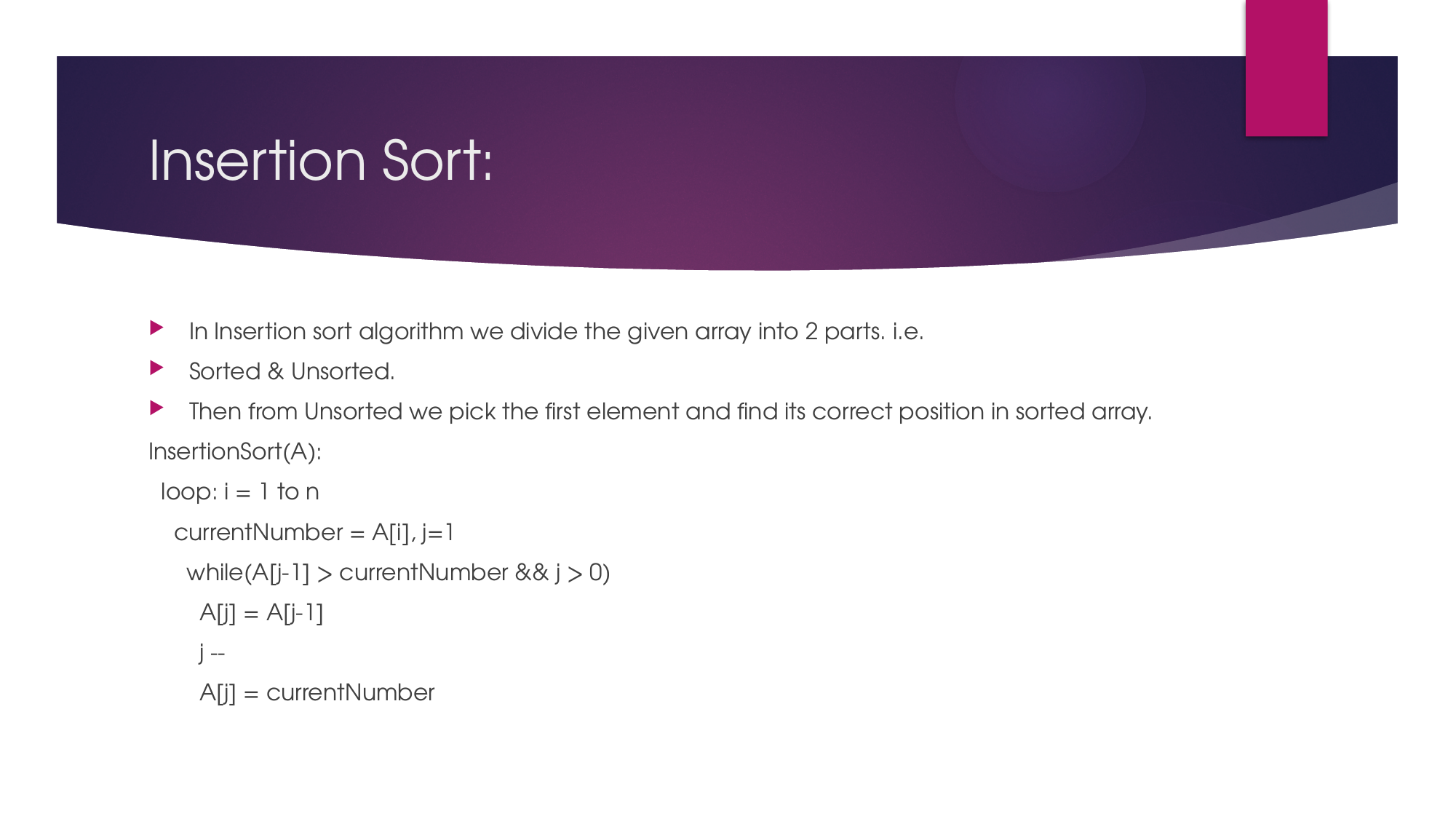

# Insertion Sort:
In Insertion sort algorithm we divide the given array into 2 parts. i.e.
Sorted & Unsorted.
Then from Unsorted we pick the first element and find its correct position in sorted array.
InsertionSort(A):
  loop: i = 1 to n
    currentNumber = A[i], j=1
      while(A[j-1] > currentNumber && j > 0)
        A[j] = A[j-1]
        j --
        A[j] = currentNumber